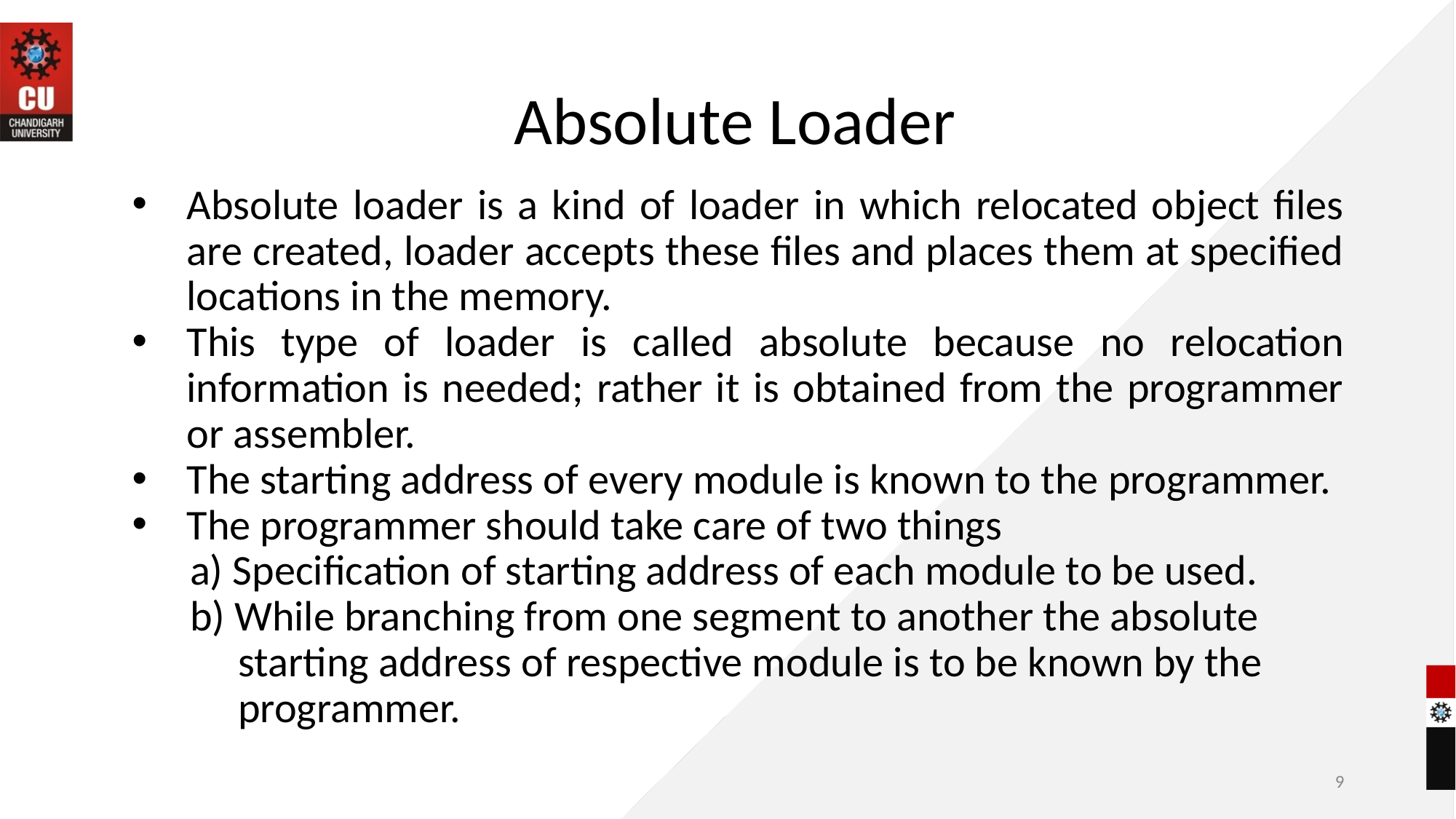

# Absolute Loader
Absolute loader is a kind of loader in which relocated object files are created, loader accepts these files and places them at specified locations in the memory.
This type of loader is called absolute because no relocation information is needed; rather it is obtained from the programmer or assembler.
The starting address of every module is known to the programmer.
The programmer should take care of two things
      a) Specification of starting address of each module to be used.
      b) While branching from one segment to another the absolute
           starting address of respective module is to be known by the
           programmer.
9